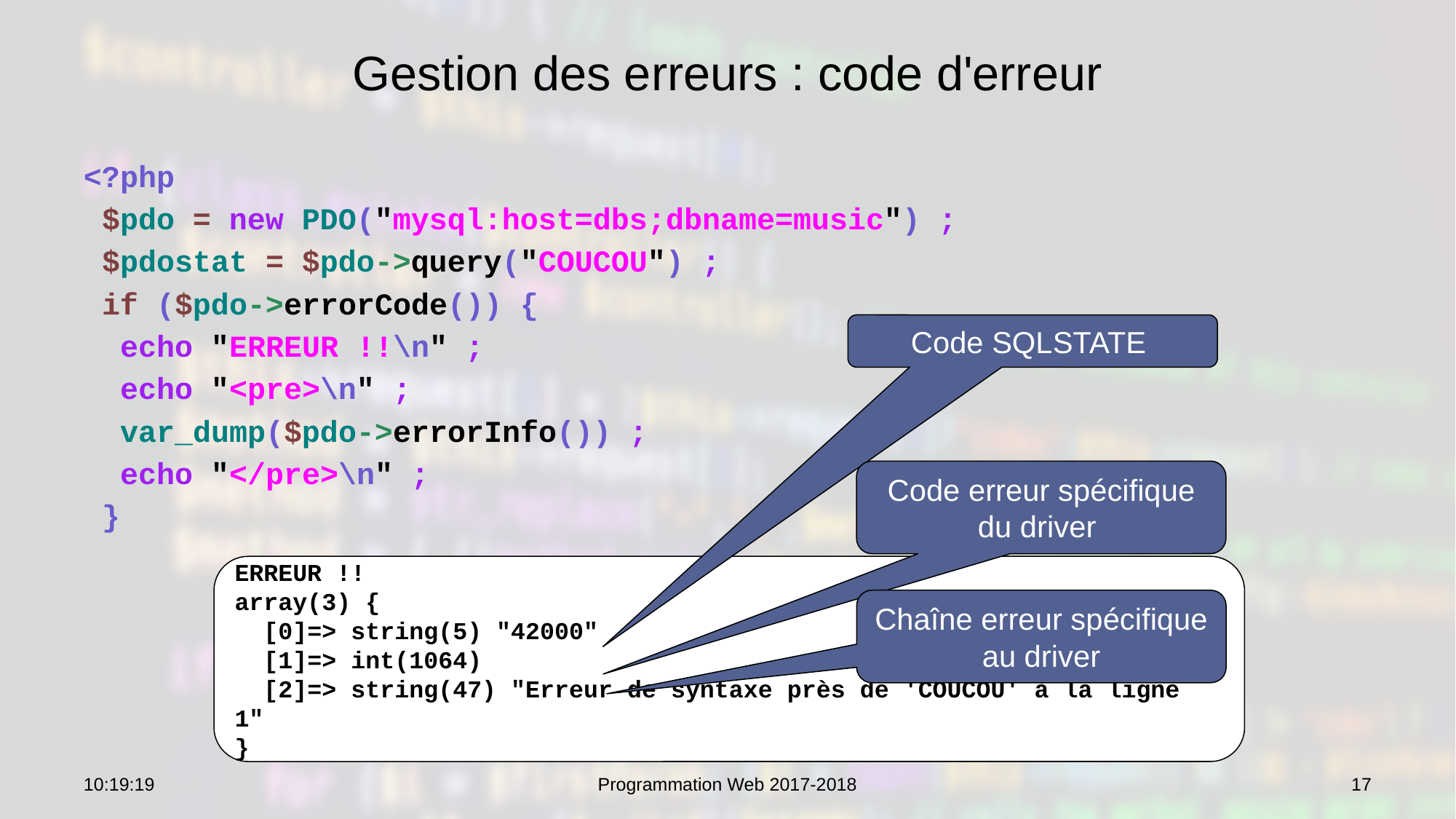

# Gestion des erreurs : code d'erreur
<?php
 $pdo = new PDO("mysql:host=dbs;dbname=music") ;
 $pdostat = $pdo->query("COUCOU") ;
 if ($pdo->errorCode()) {
  echo "ERREUR !!\n" ;
  echo "<pre>\n" ;
  var_dump($pdo->errorInfo()) ;
  echo "</pre>\n" ;
 }
Code SQLSTATE
Code erreur spécifique du driver
ERREUR !!
array(3) {
  [0]=> string(5) "42000"
  [1]=> int(1064)
  [2]=> string(47) "Erreur de syntaxe près de 'COUCOU' à la ligne 1"
}
Chaîne erreur spécifique au driver
10:19:19
Programmation Web 2017-2018
17